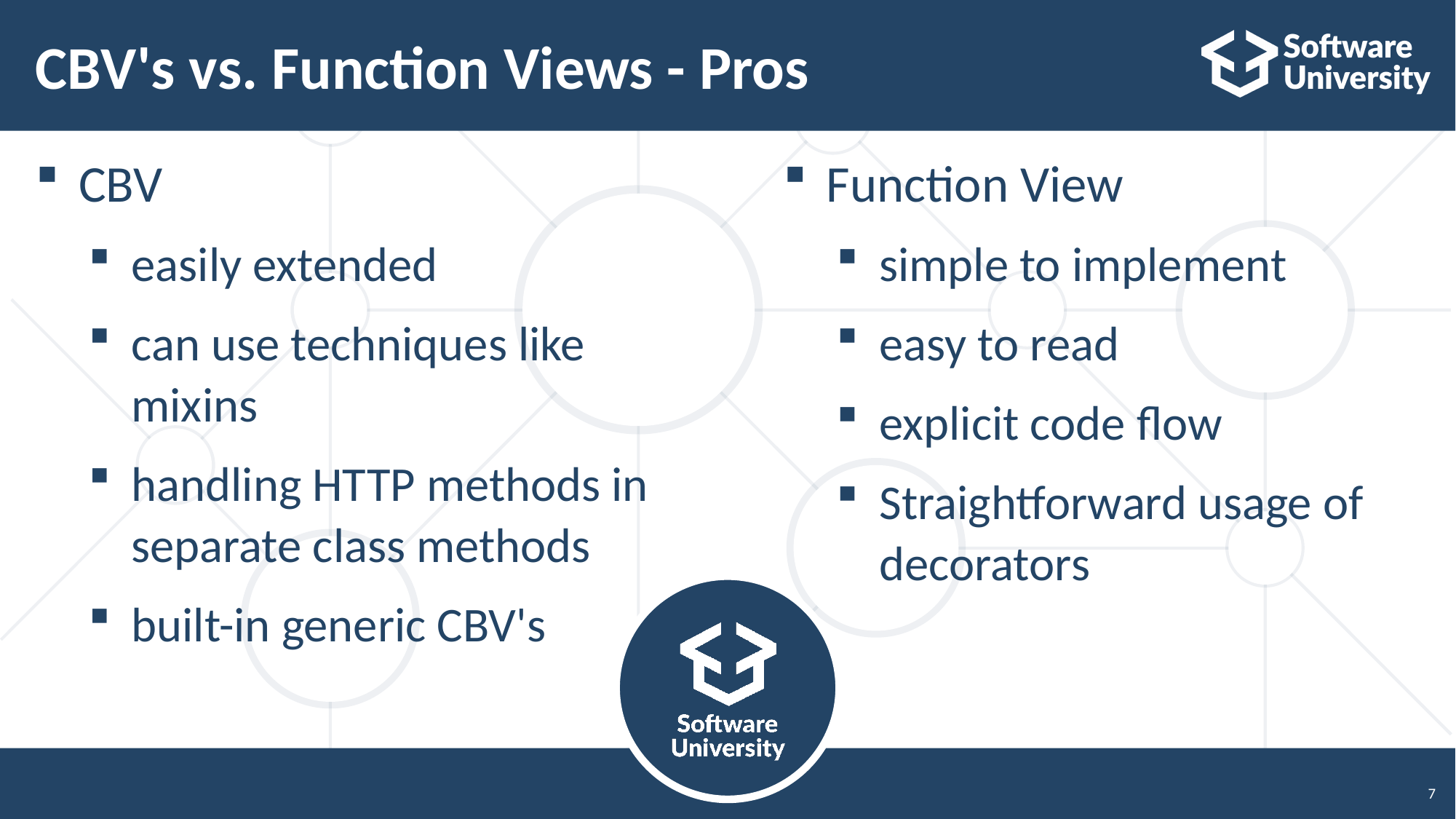

# CBV's vs. Function Views - Pros
CBV
easily extended
can use techniques like mixins
handling HTTP methods in separate class methods
built-in generic CBV's
Function View
simple to implement
easy to read
explicit code flow
Straightforward usage of decorators
7